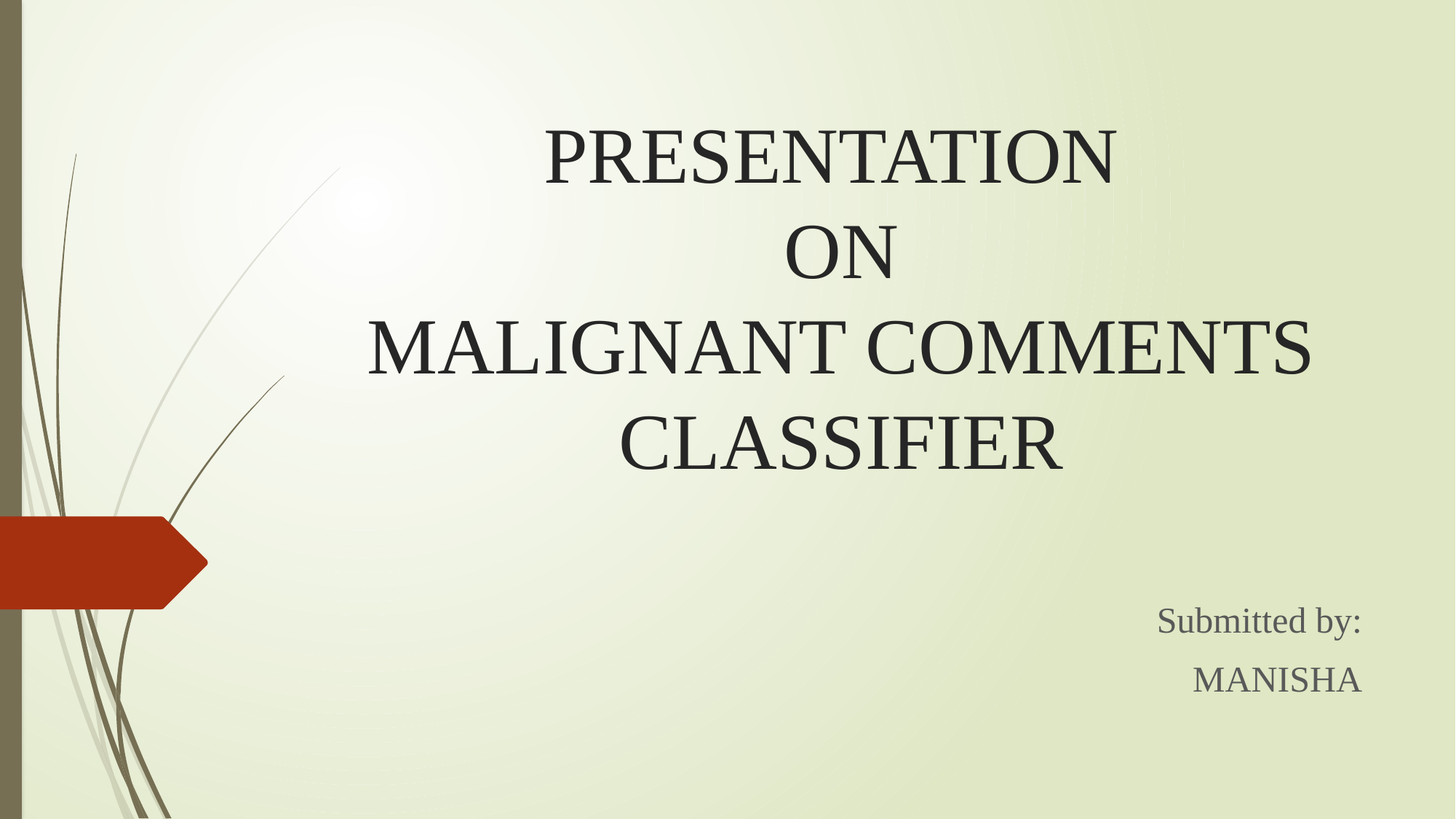

# PRESENTATION ON MALIGNANT COMMENTS CLASSIFIER
Submitted by:
MANISHA